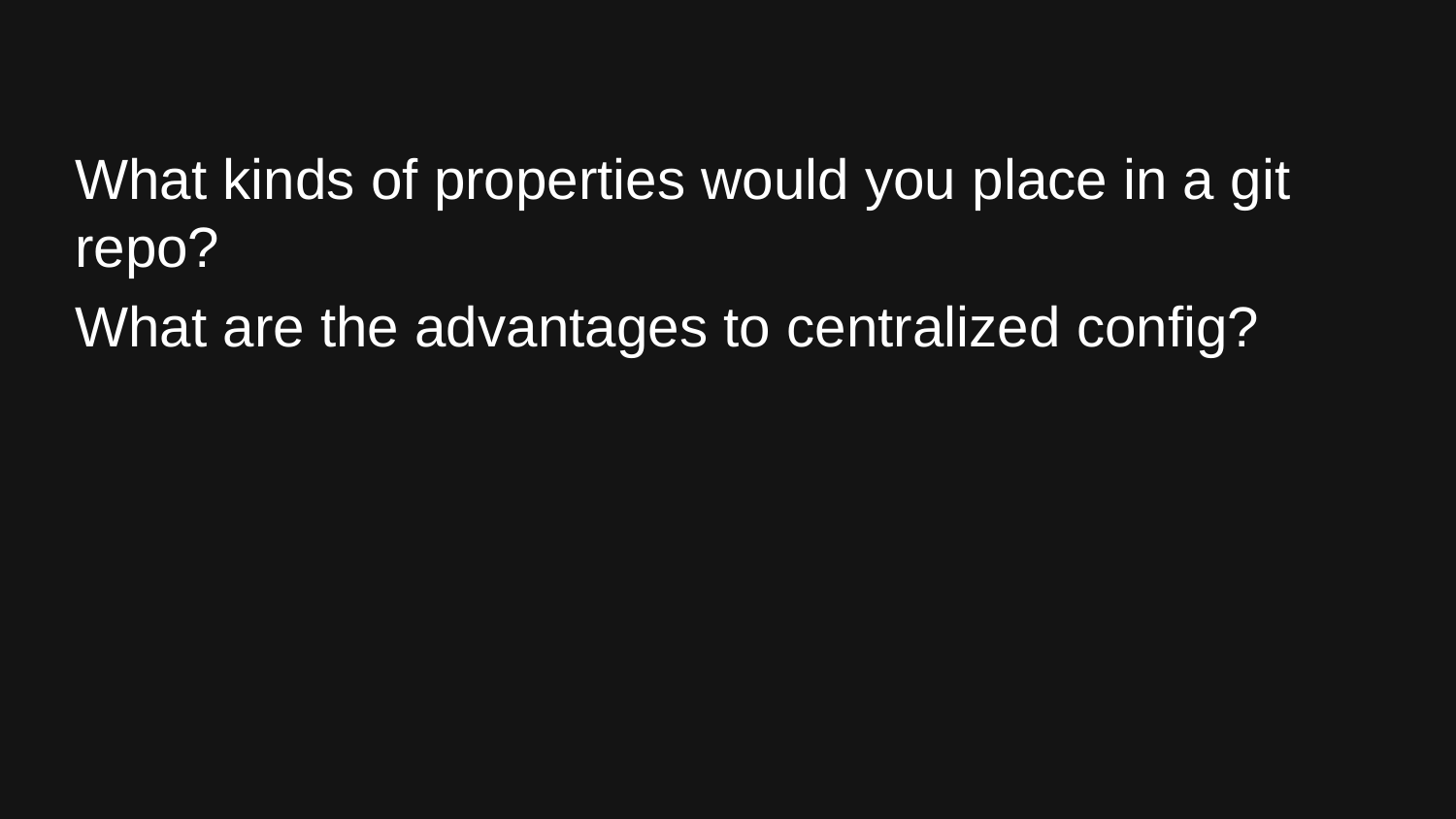

#
What kinds of properties would you place in a git repo?
What are the advantages to centralized config?